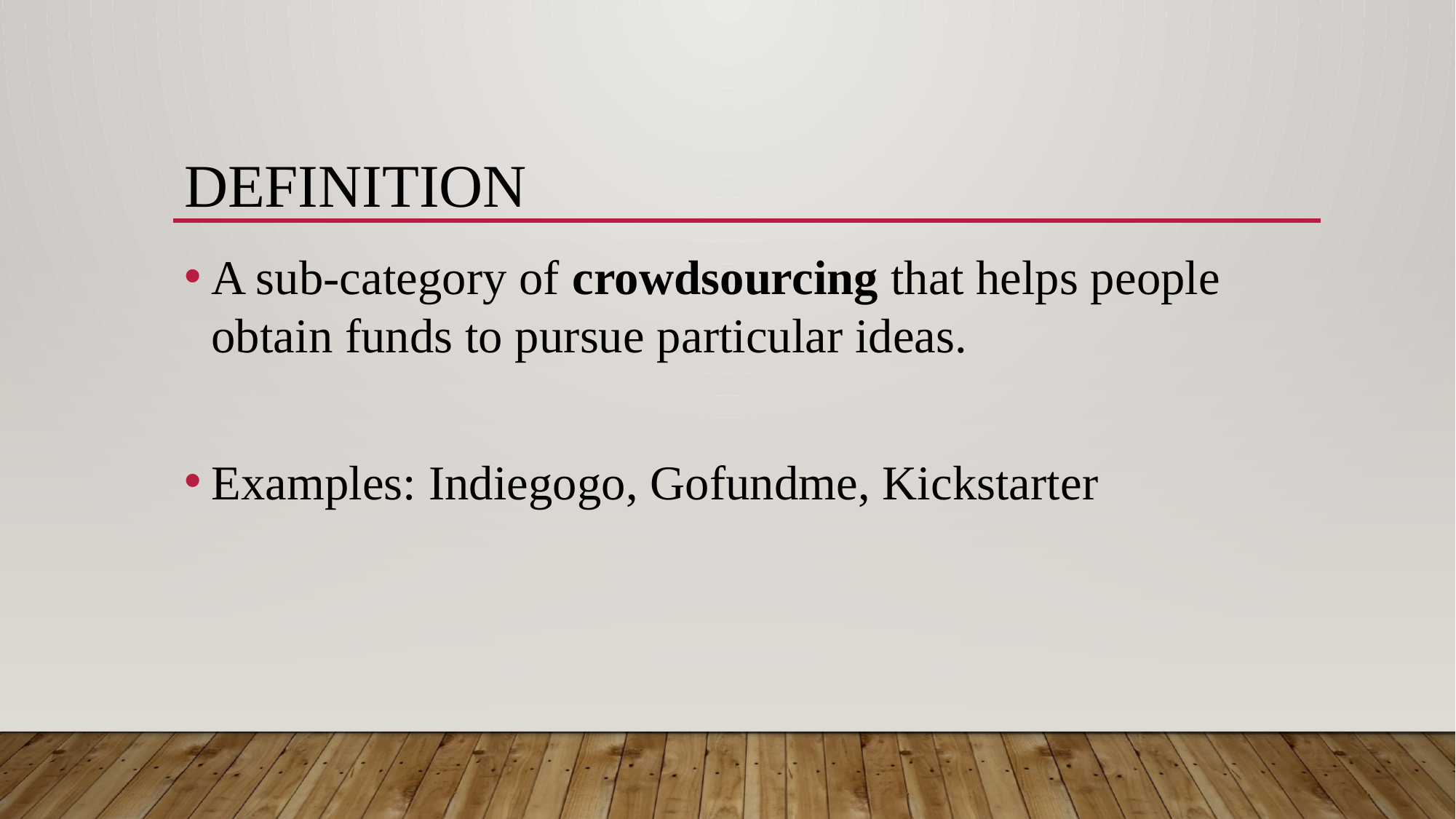

# Definition
A sub-category of crowdsourcing that helps people obtain funds to pursue particular ideas.

Examples: Indiegogo, Gofundme, Kickstarter